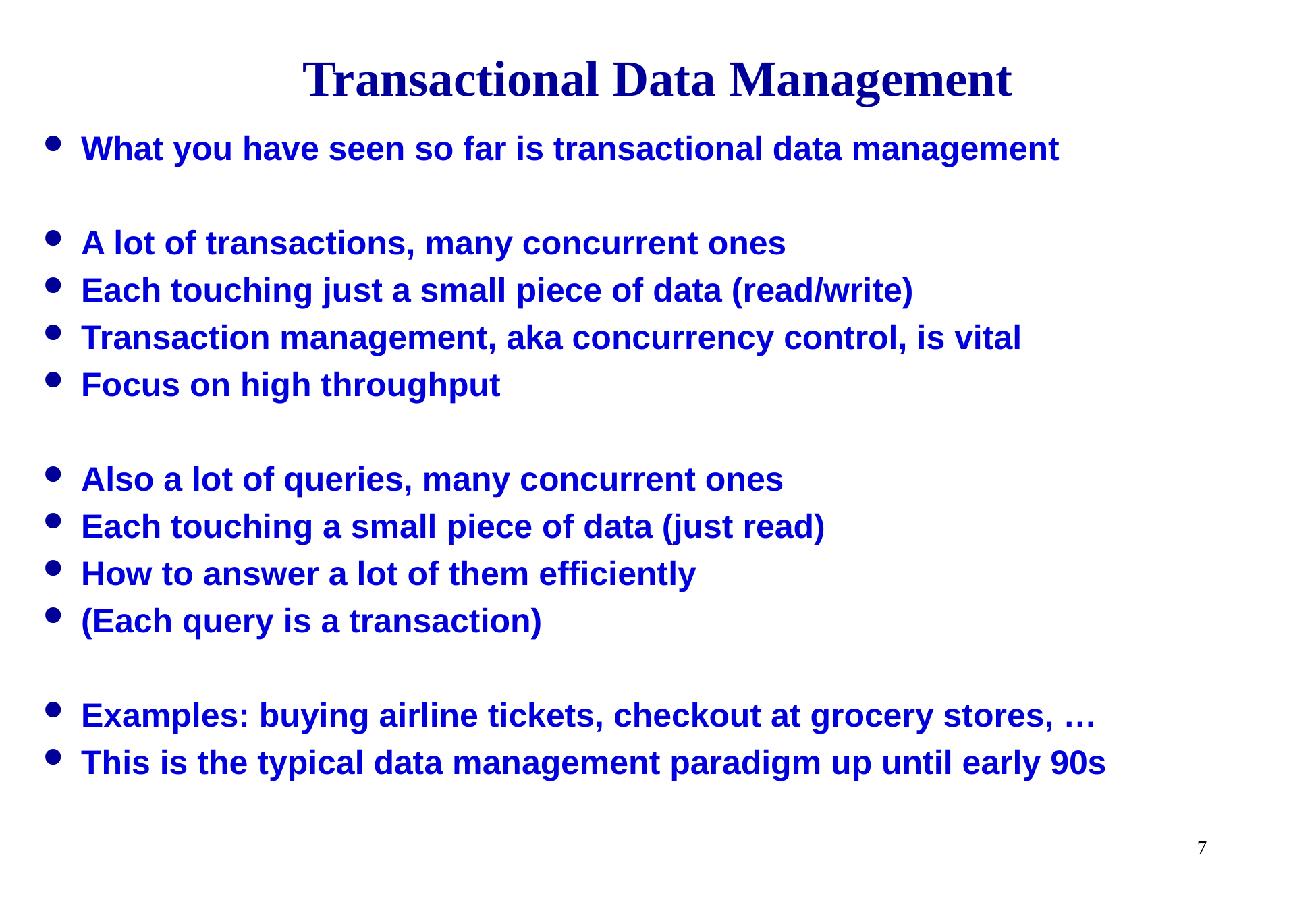

# Transactional Data Management
What you have seen so far is transactional data management

A lot of transactions, many concurrent ones
Each touching just a small piece of data (read/write)
Transaction management, aka concurrency control, is vital
Focus on high throughput

Also a lot of queries, many concurrent ones
Each touching a small piece of data (just read)
How to answer a lot of them efficiently
(Each query is a transaction)

Examples: buying airline tickets, checkout at grocery stores, …
This is the typical data management paradigm up until early 90s
7